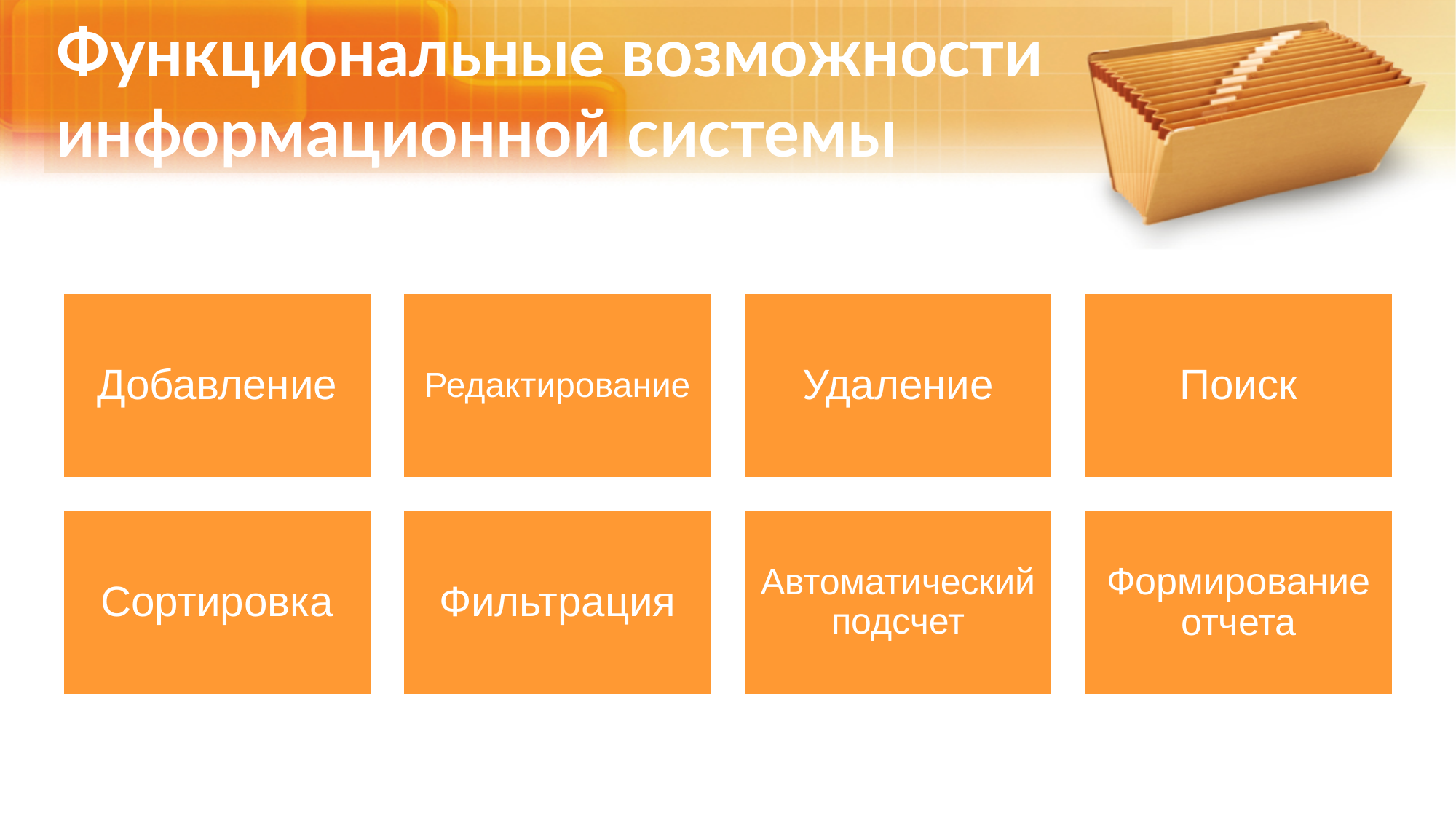

Функциональные возможности информационной системы
Добавление
Редактирование
Удаление
Поиск
Сортировка
Фильтрация
Автоматический подсчет
Формирование отчета